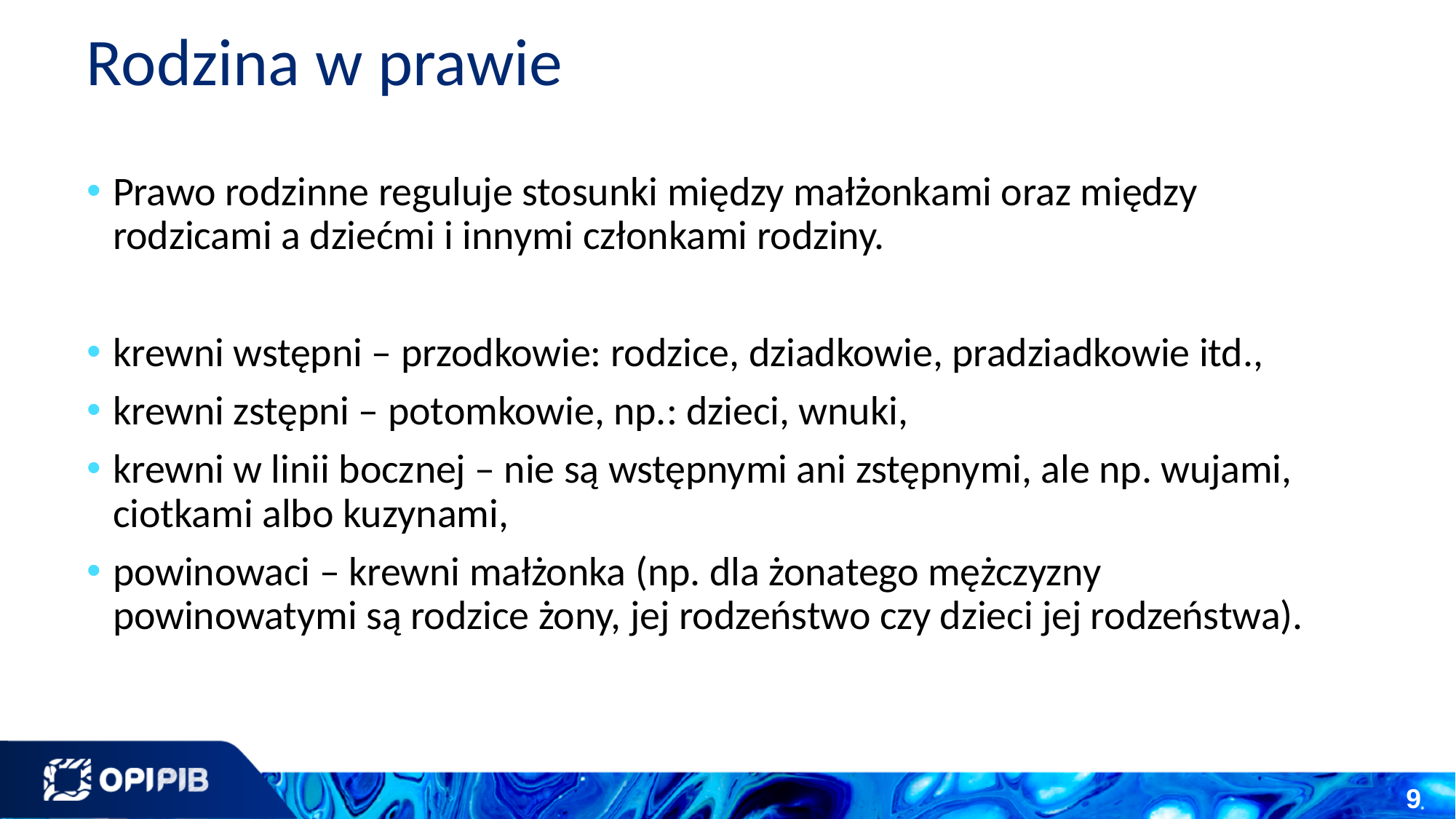

# Rodzina w prawie
Prawo rodzinne reguluje stosunki między małżonkami oraz między rodzicami a dziećmi i innymi członkami rodziny.

krewni wstępni – przodkowie: rodzice, dziadkowie, pradziadkowie itd.,
krewni zstępni – potomkowie, np.: dzieci, wnuki,
krewni w linii bocznej – nie są wstępnymi ani zstępnymi, ale np. wujami, ciotkami albo kuzynami,
powinowaci – krewni małżonka (np. dla żonatego mężczyzny powinowatymi są rodzice żony, jej rodzeństwo czy dzieci jej rodzeństwa).
9